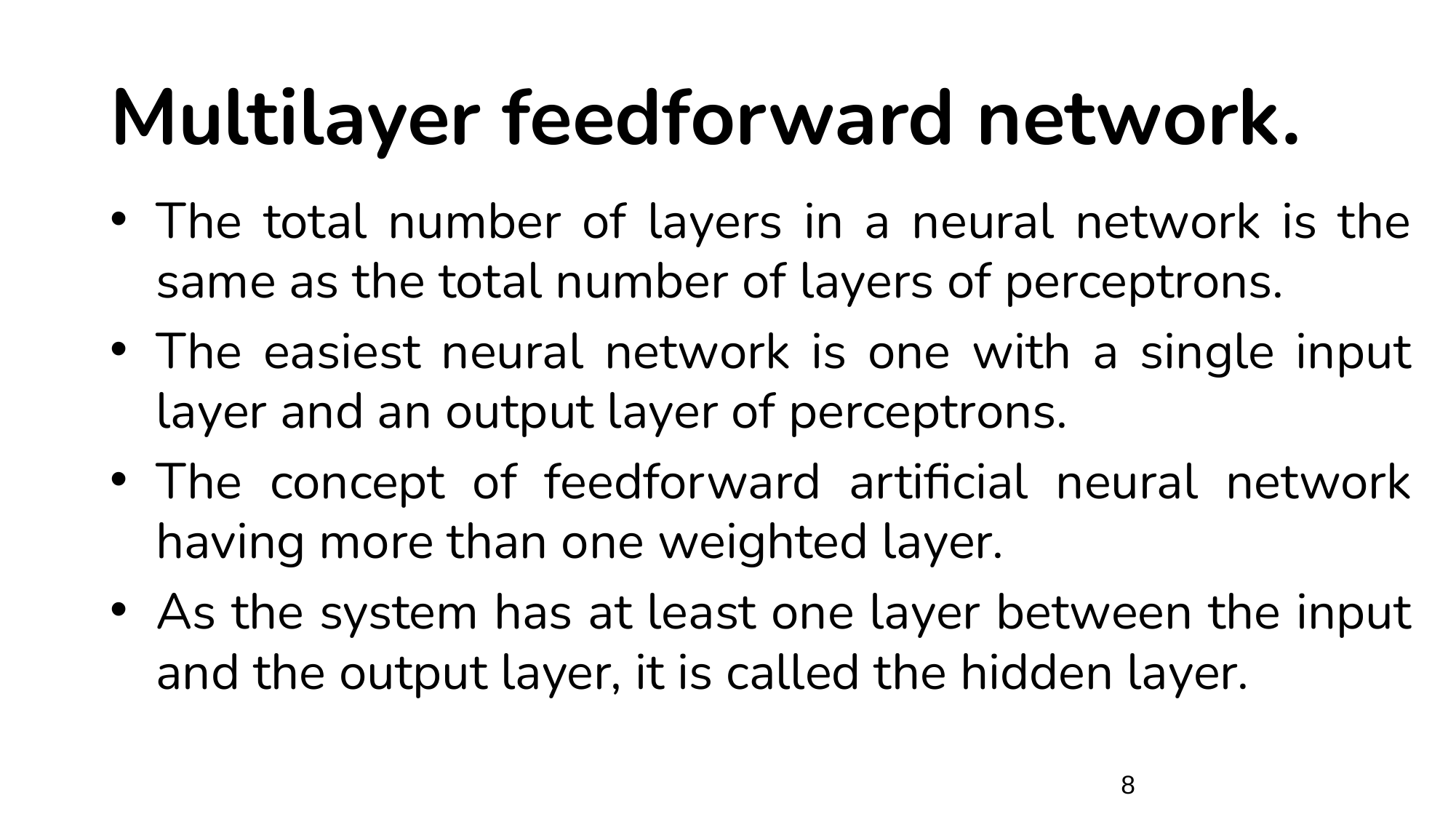

# Multilayer feedforward network.
The total number of layers in a neural network is the same as the total number of layers of perceptrons.
The easiest neural network is one with a single input layer and an output layer of perceptrons.
The concept of feedforward artificial neural network having more than one weighted layer.
As the system has at least one layer between the input and the output layer, it is called the hidden layer.
8